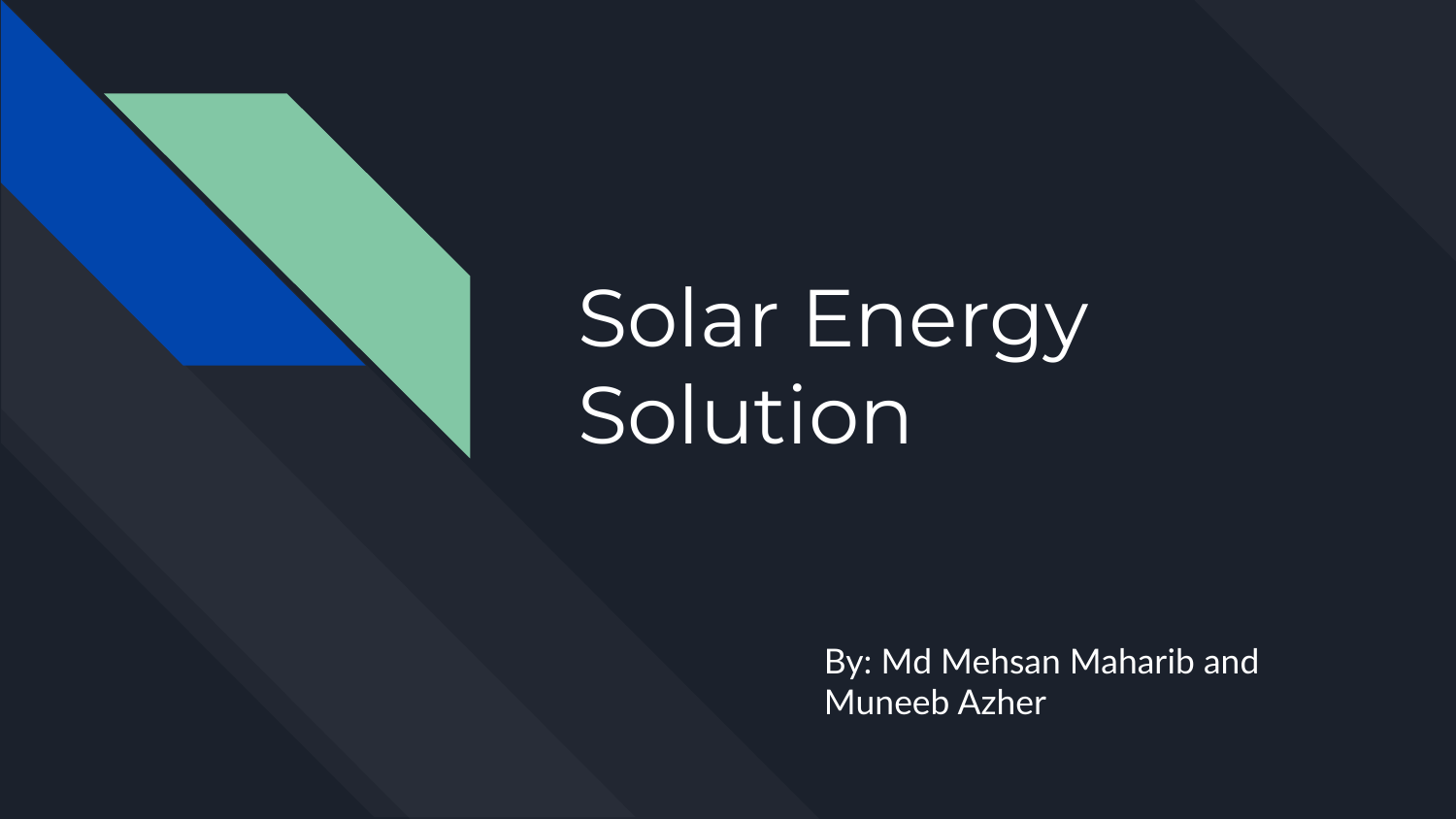

# Solar Energy Solution
By: Md Mehsan Maharib and Muneeb Azher